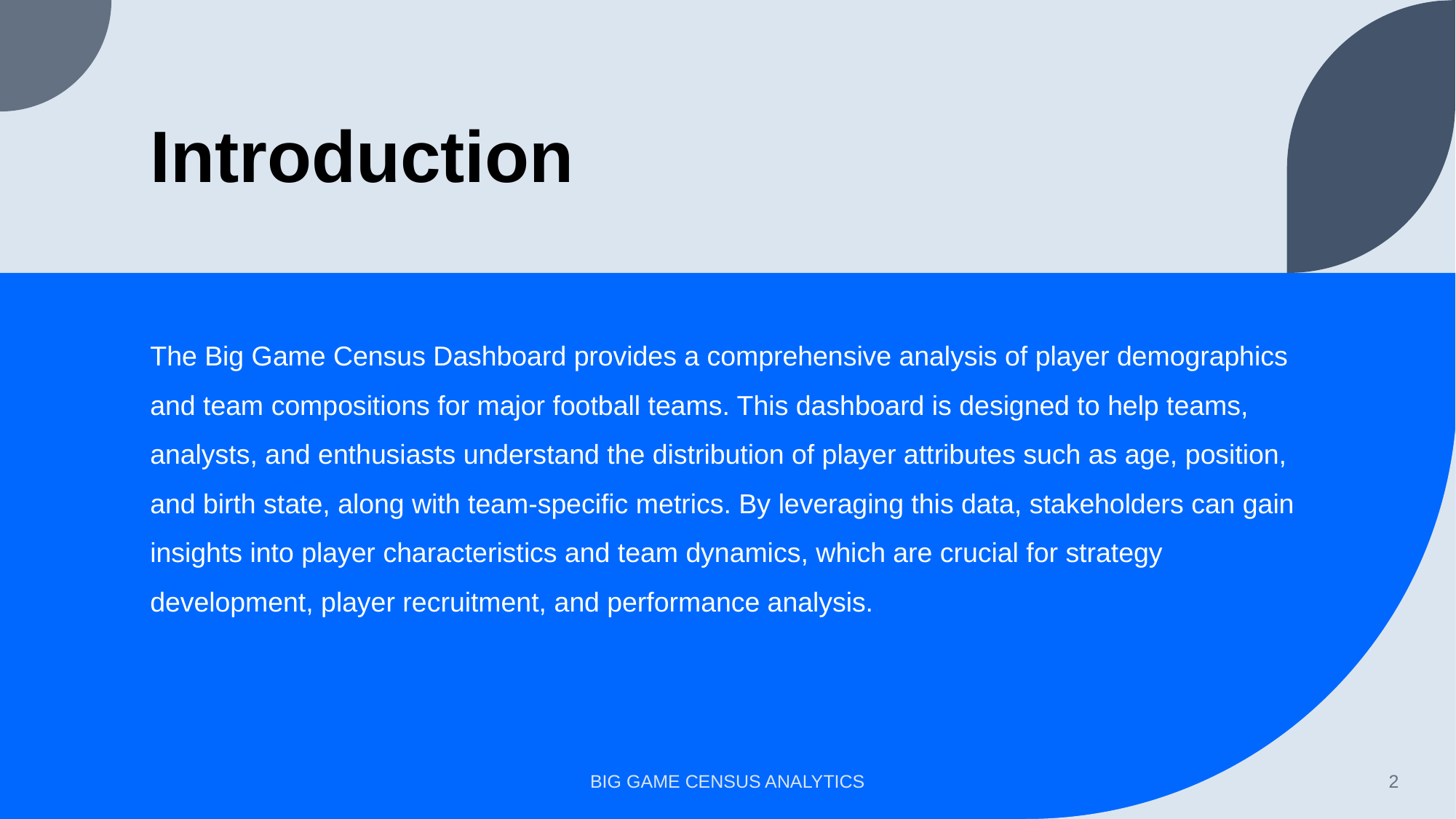

# Introduction
The Big Game Census Dashboard provides a comprehensive analysis of player demographics and team compositions for major football teams. This dashboard is designed to help teams, analysts, and enthusiasts understand the distribution of player attributes such as age, position, and birth state, along with team-specific metrics. By leveraging this data, stakeholders can gain insights into player characteristics and team dynamics, which are crucial for strategy development, player recruitment, and performance analysis.
BIG GAME CENSUS ANALYTICS
2